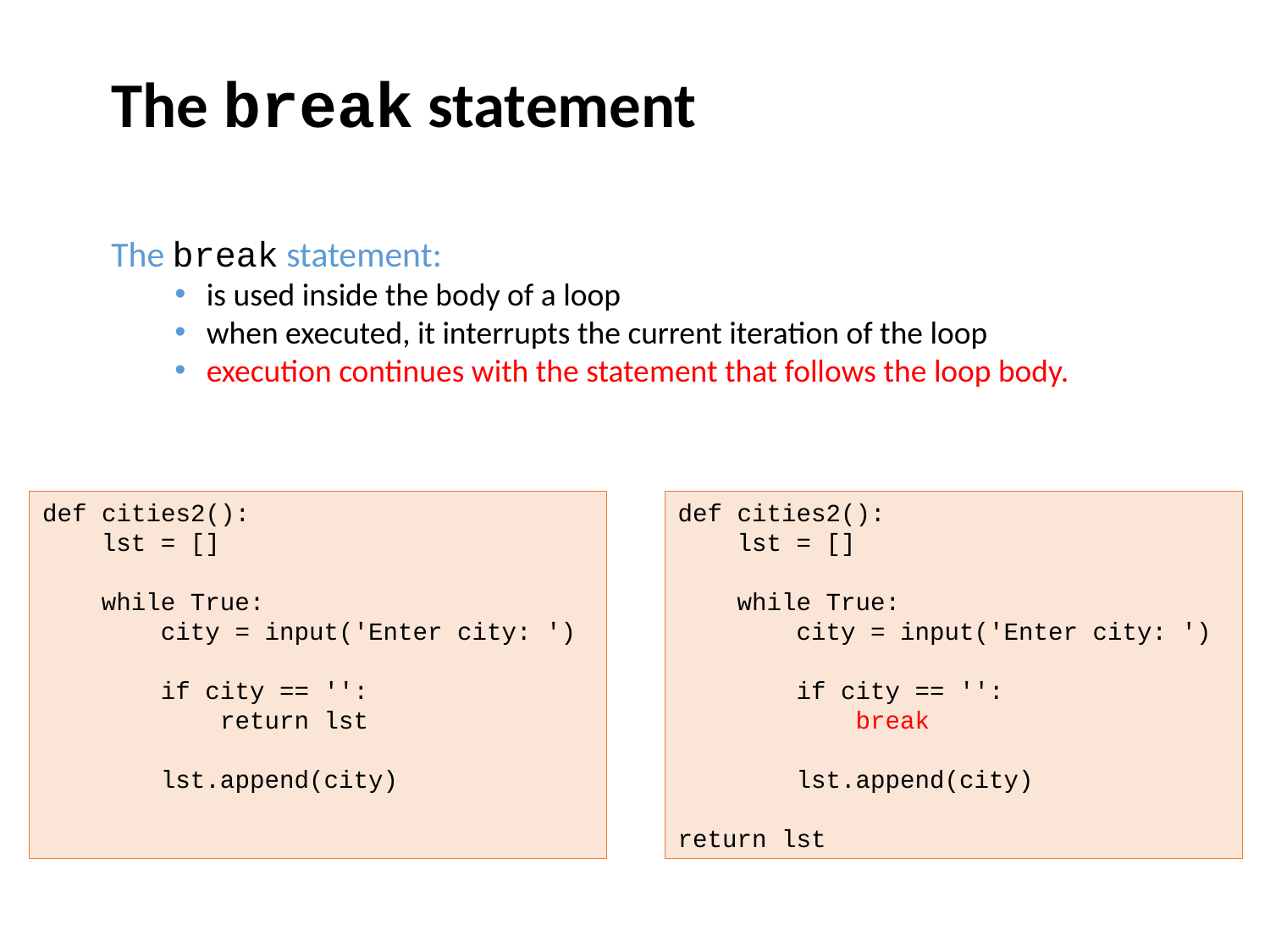

The break statement
The break statement:
is used inside the body of a loop
when executed, it interrupts the current iteration of the loop
execution continues with the statement that follows the loop body.
def cities2():
    lst = []

    while True:
        city = input('Enter city: ')

        if city == '':
            return lst

        lst.append(city)

def cities2():
    lst = []

    while True:
        city = input('Enter city: ')

        if city == '':
            break

        lst.append(city)

return lst